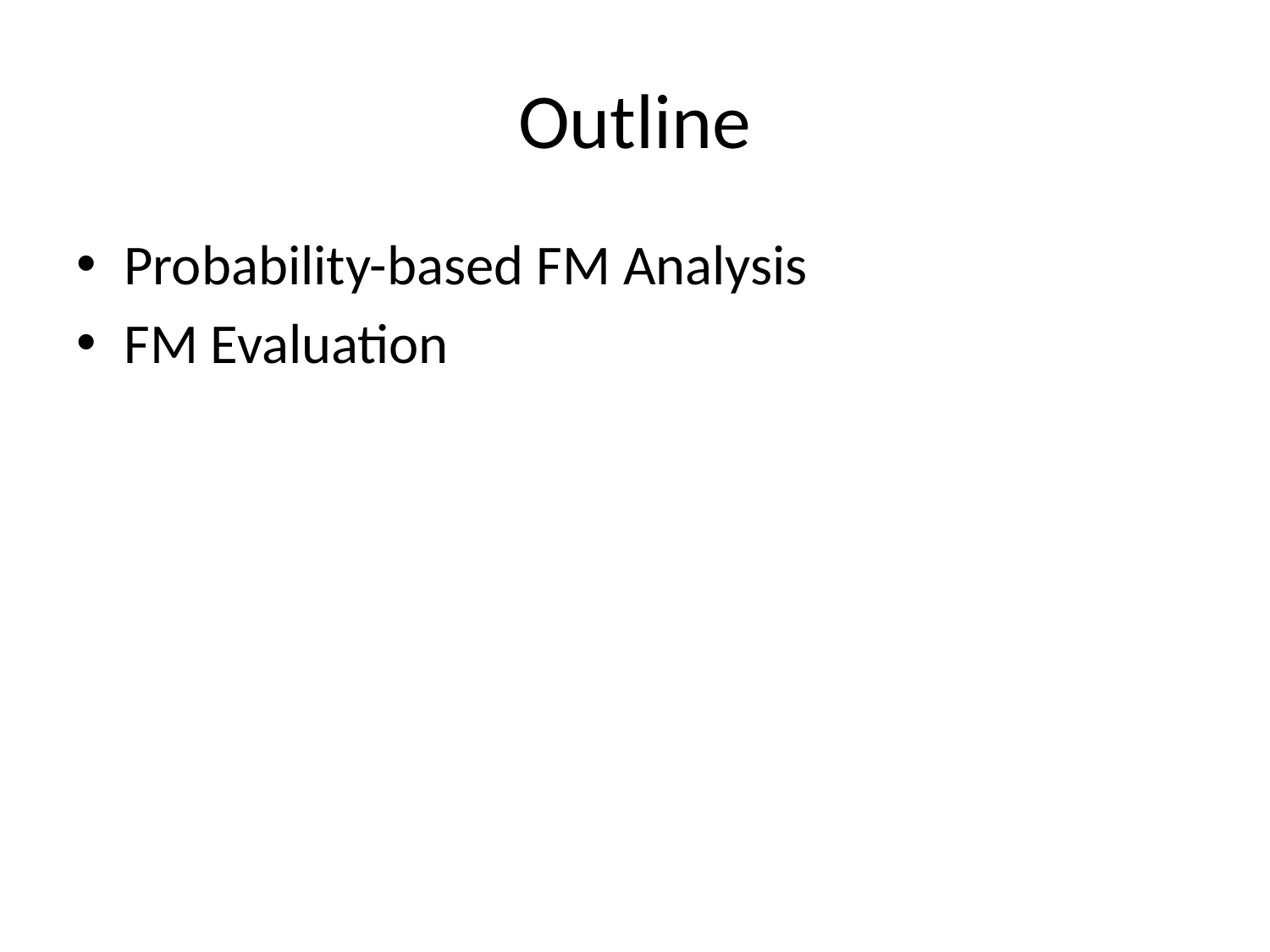

# Outline
Probability-based FM Analysis
FM Evaluation